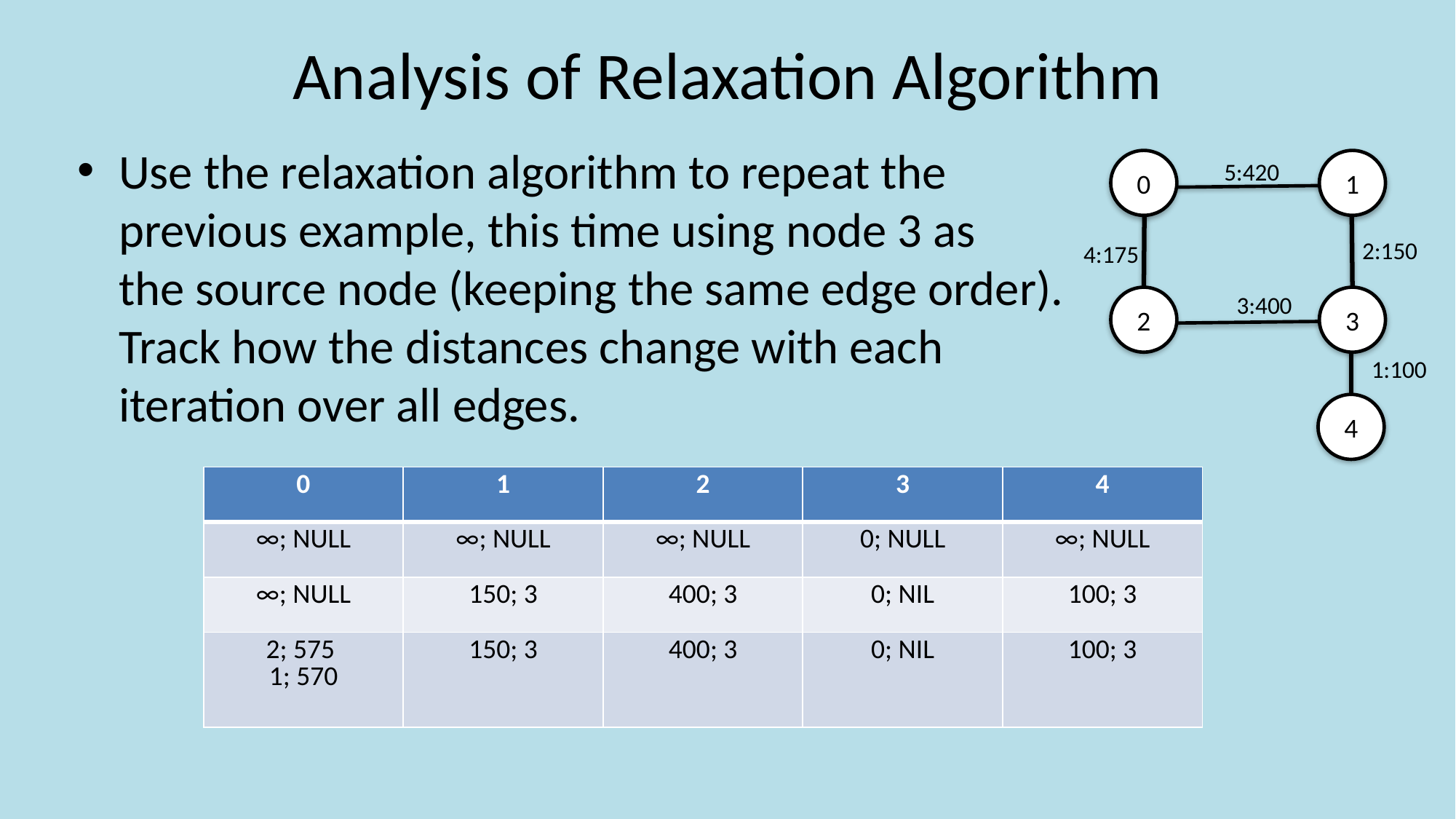

# Analysis of Relaxation Algorithm
Use the relaxation algorithm to repeat the
previous example, this time using node 3 as
the source node (keeping the same edge order).
Track how the distances change with each
iteration over all edges.
0
1
5:420
2:150
4:175
3:400
2
3
1:100
4
| 0 | 1 | 2 | 3 | 4 |
| --- | --- | --- | --- | --- |
| ∞; NULL | ∞; NULL | ∞; NULL | 0; NULL | ∞; NULL |
| ∞; NULL | 150; 3 | 400; 3 | 0; NIL | 100; 3 |
| 2; 575 1; 570 | 150; 3 | 400; 3 | 0; NIL | 100; 3 |